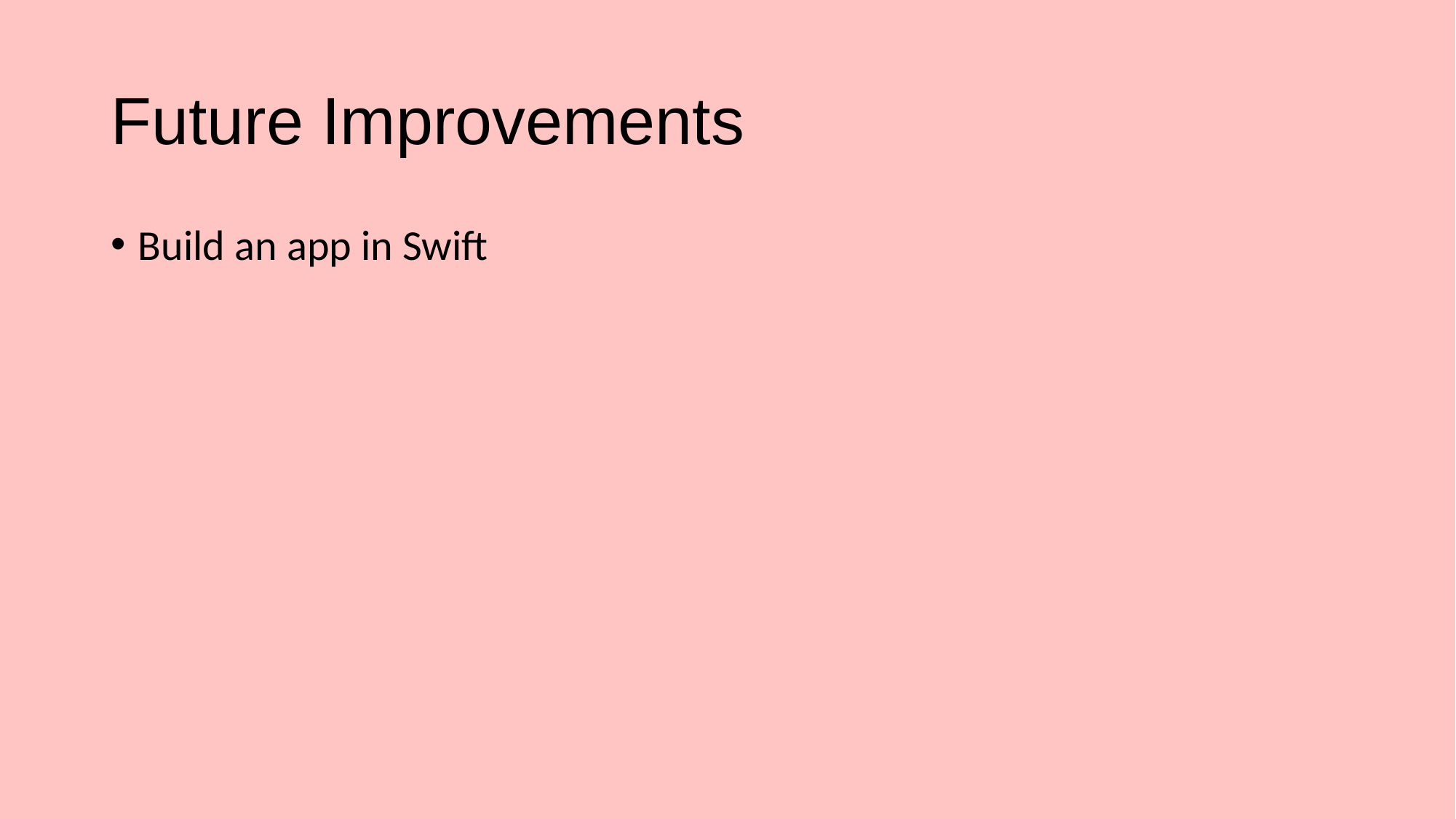

# Future Improvements
Build an app in Swift